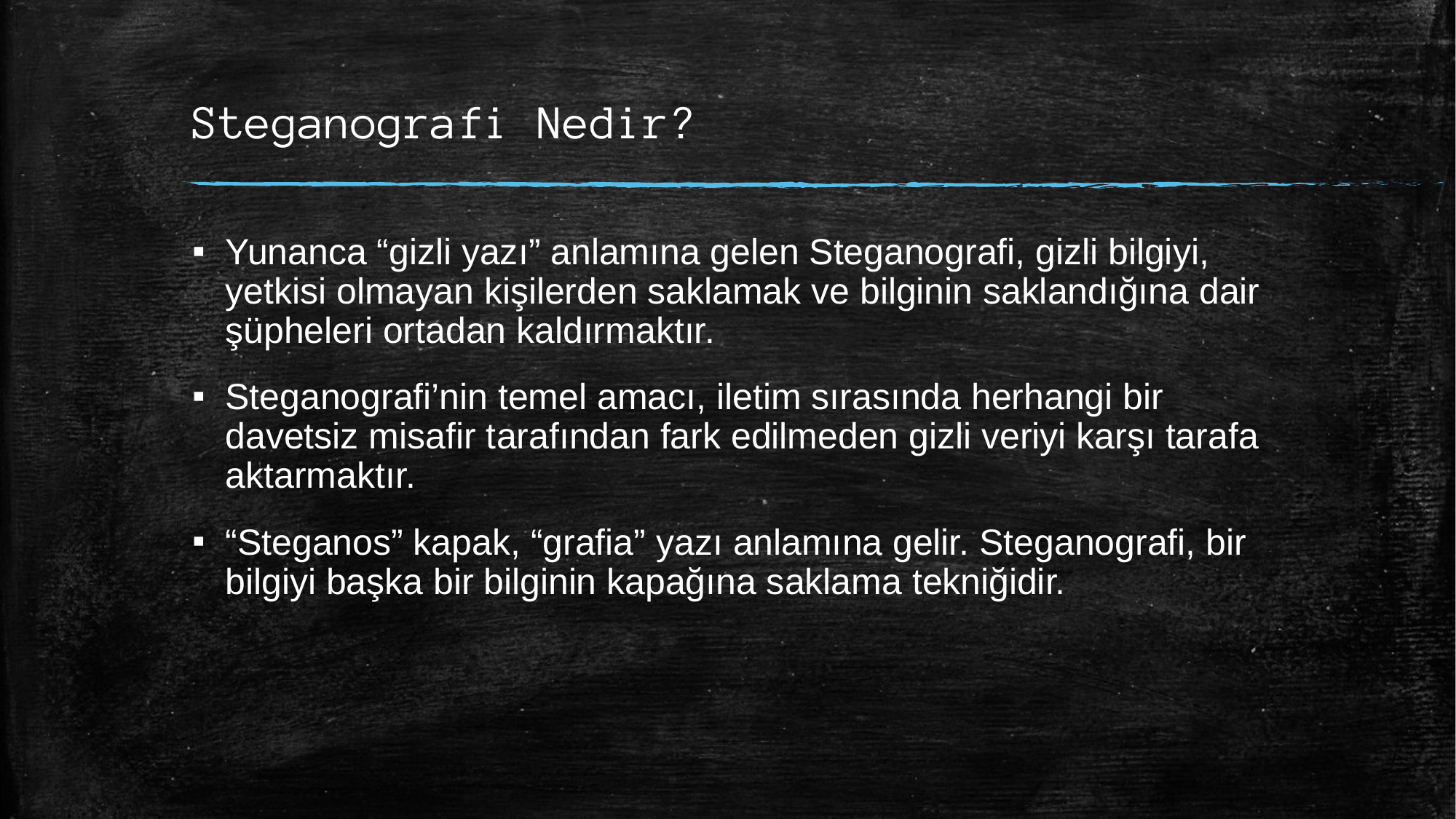

# Steganografi Nedir?
Yunanca “gizli yazı” anlamına gelen Steganografi, gizli bilgiyi, yetkisi olmayan kişilerden saklamak ve bilginin saklandığına dair şüpheleri ortadan kaldırmaktır.
Steganografi’nin temel amacı, iletim sırasında herhangi bir davetsiz misafir tarafından fark edilmeden gizli veriyi karşı tarafa aktarmaktır.
“Steganos” kapak, “grafia” yazı anlamına gelir. Steganografi, bir bilgiyi başka bir bilginin kapağına saklama tekniğidir.